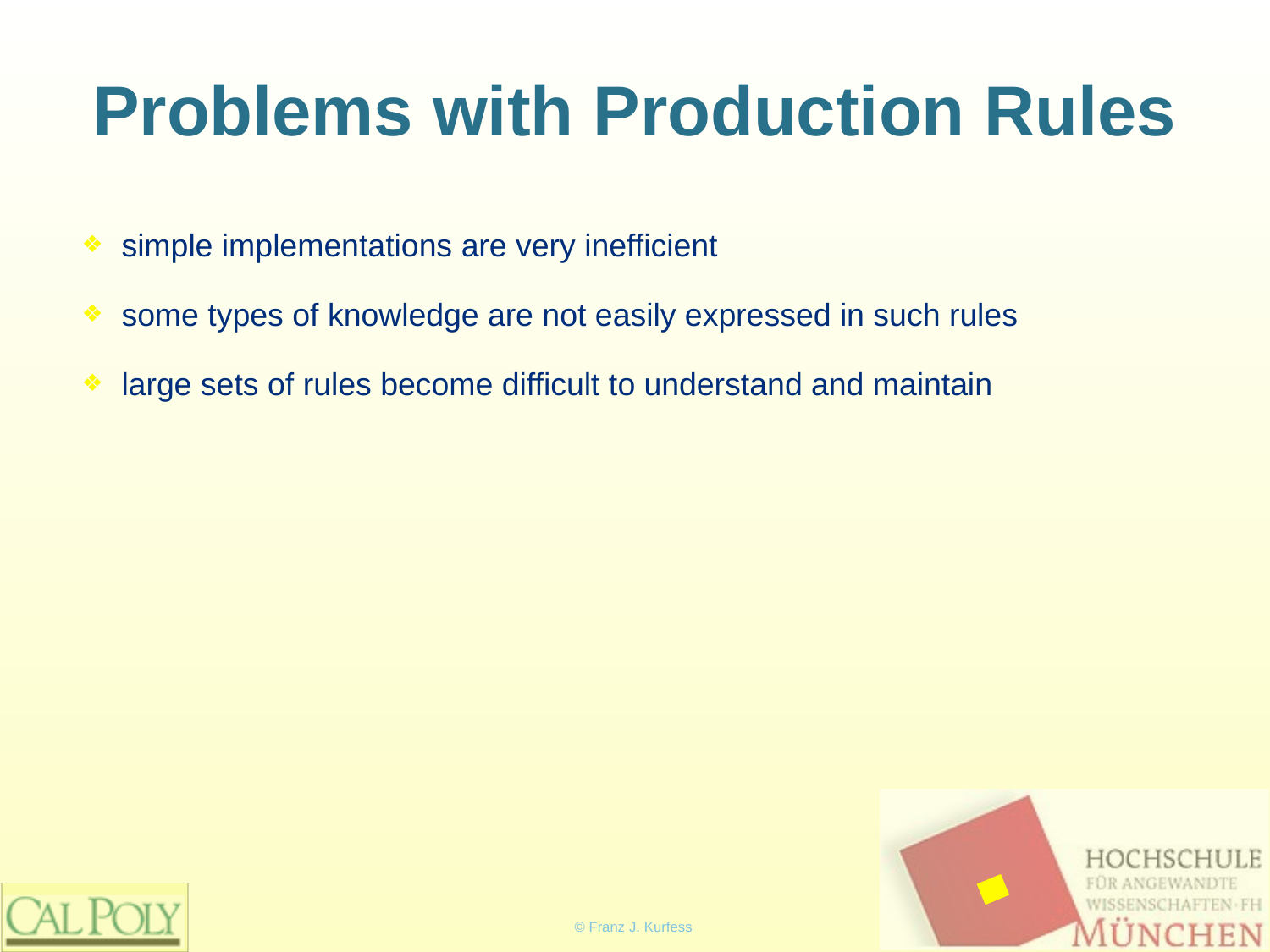

# Problems with Production Rules
simple implementations are very inefficient
some types of knowledge are not easily expressed in such rules
large sets of rules become difficult to understand and maintain
36